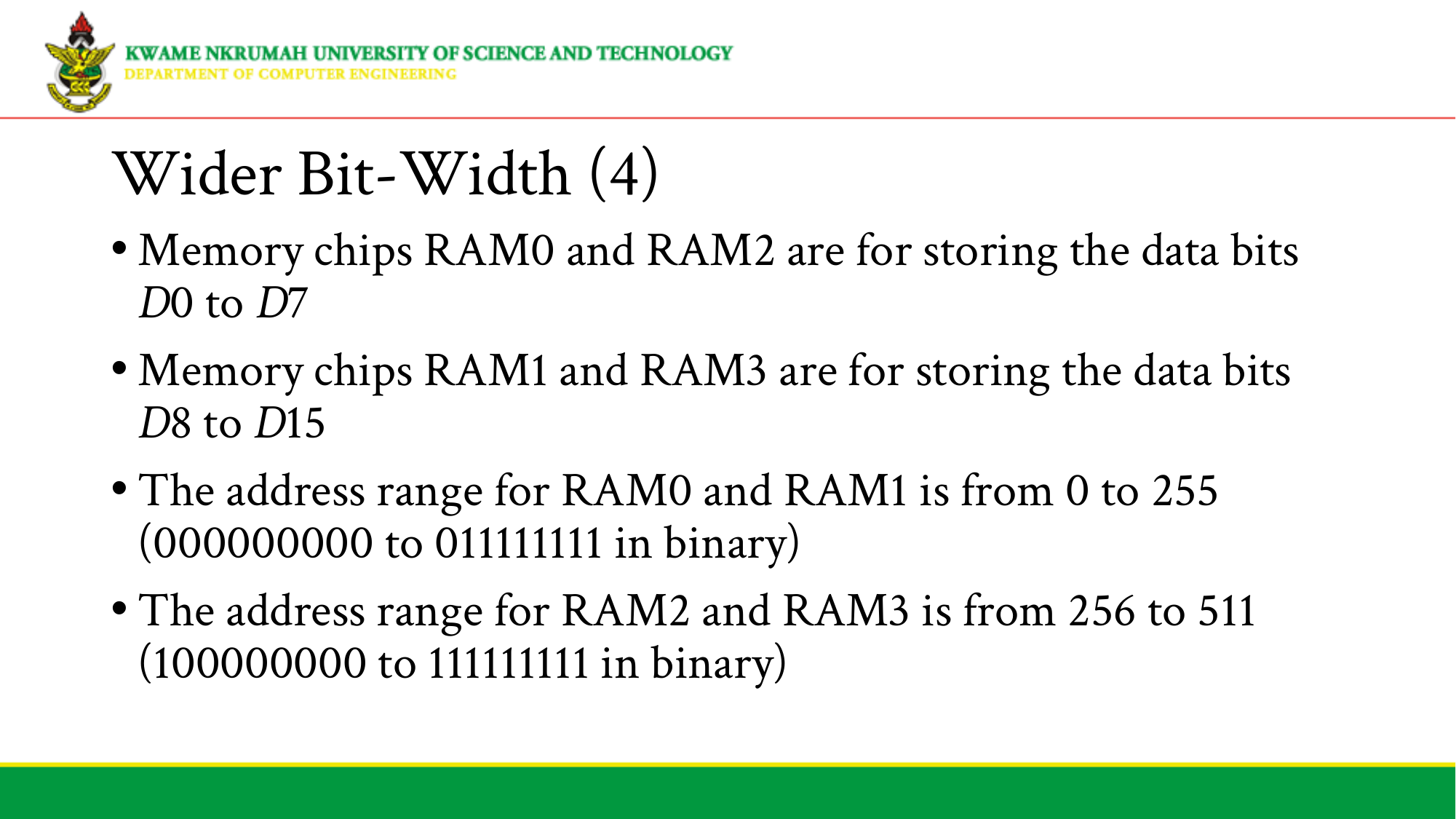

# Wider Bit-Width (4)
Memory chips RAM0 and RAM2 are for storing the data bits D0 to D7
Memory chips RAM1 and RAM3 are for storing the data bits D8 to D15
The address range for RAM0 and RAM1 is from 0 to 255 (000000000 to 011111111 in binary)
The address range for RAM2 and RAM3 is from 256 to 511 (100000000 to 111111111 in binary)